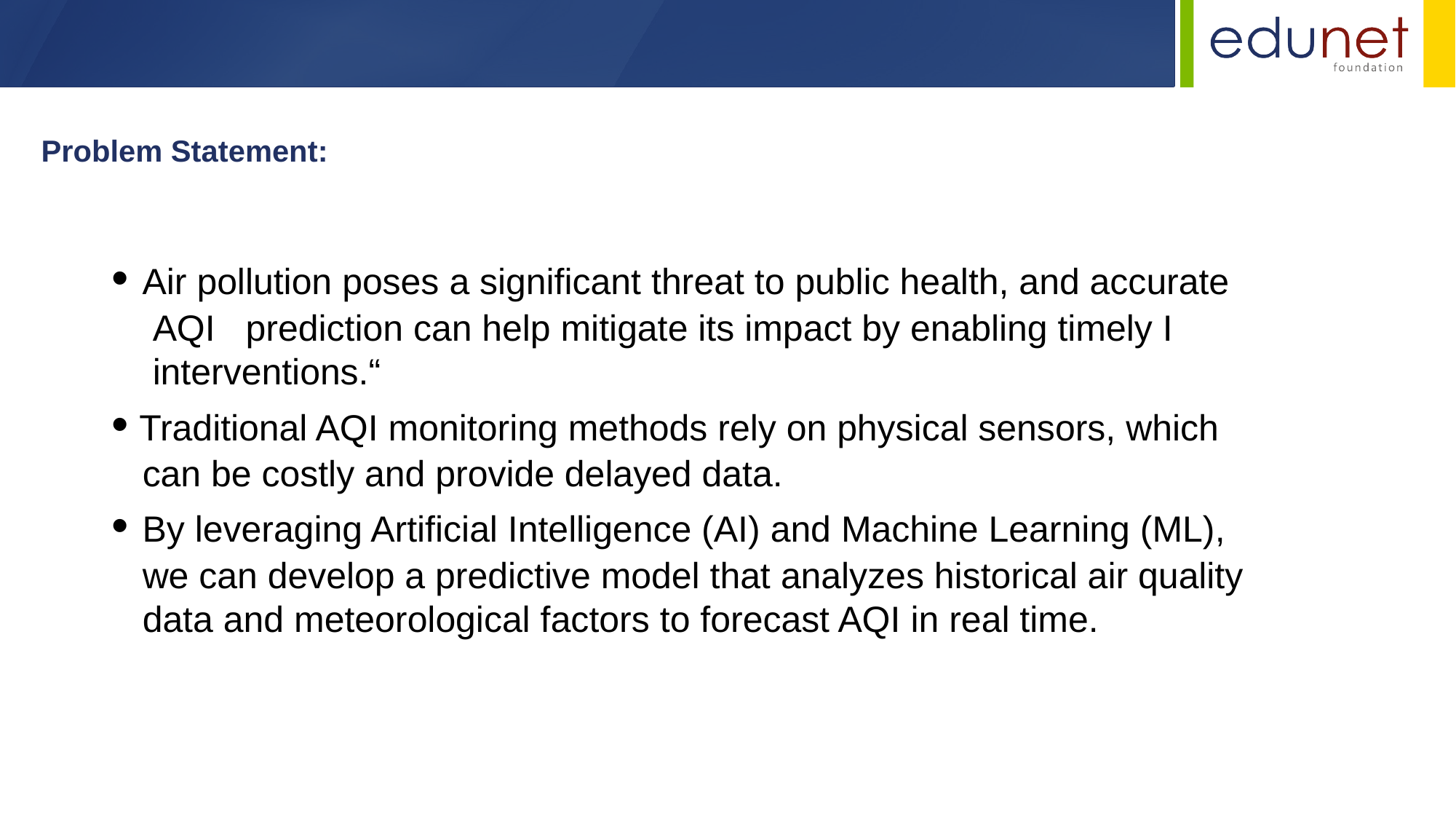

Problem Statement:
• Air pollution poses a significant threat to public health, and accurate
    AQI   prediction can help mitigate its impact by enabling timely I
    interventions.“
• Traditional AQI monitoring methods rely on physical sensors, which
   can be costly and provide delayed data.
• By leveraging Artificial Intelligence (AI) and Machine Learning (ML),
   we can develop a predictive model that analyzes historical air quality
   data and meteorological factors to forecast AQI in real time.